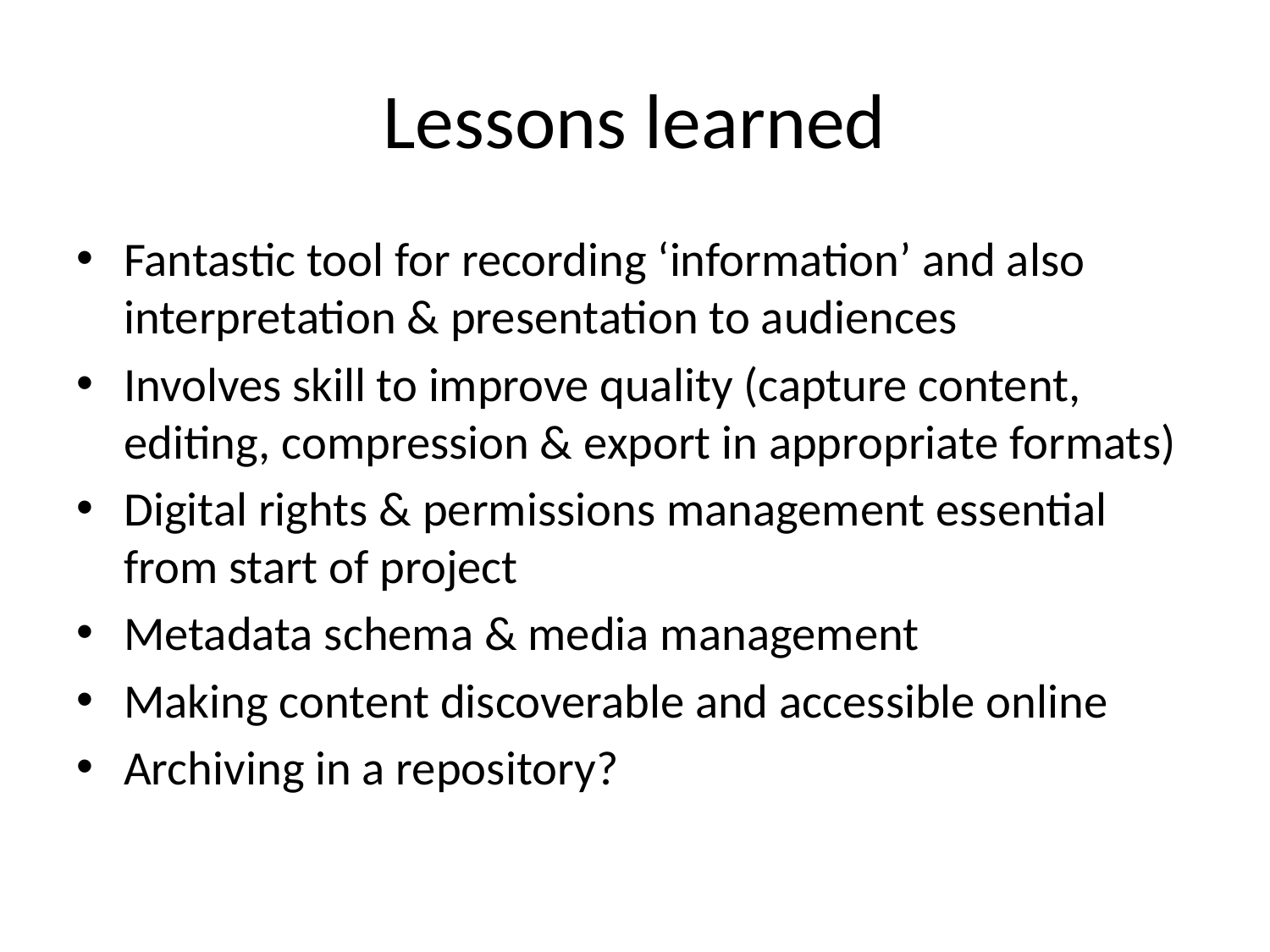

# Lessons learned
Fantastic tool for recording ‘information’ and also interpretation & presentation to audiences
Involves skill to improve quality (capture content, editing, compression & export in appropriate formats)
Digital rights & permissions management essential from start of project
Metadata schema & media management
Making content discoverable and accessible online
Archiving in a repository?